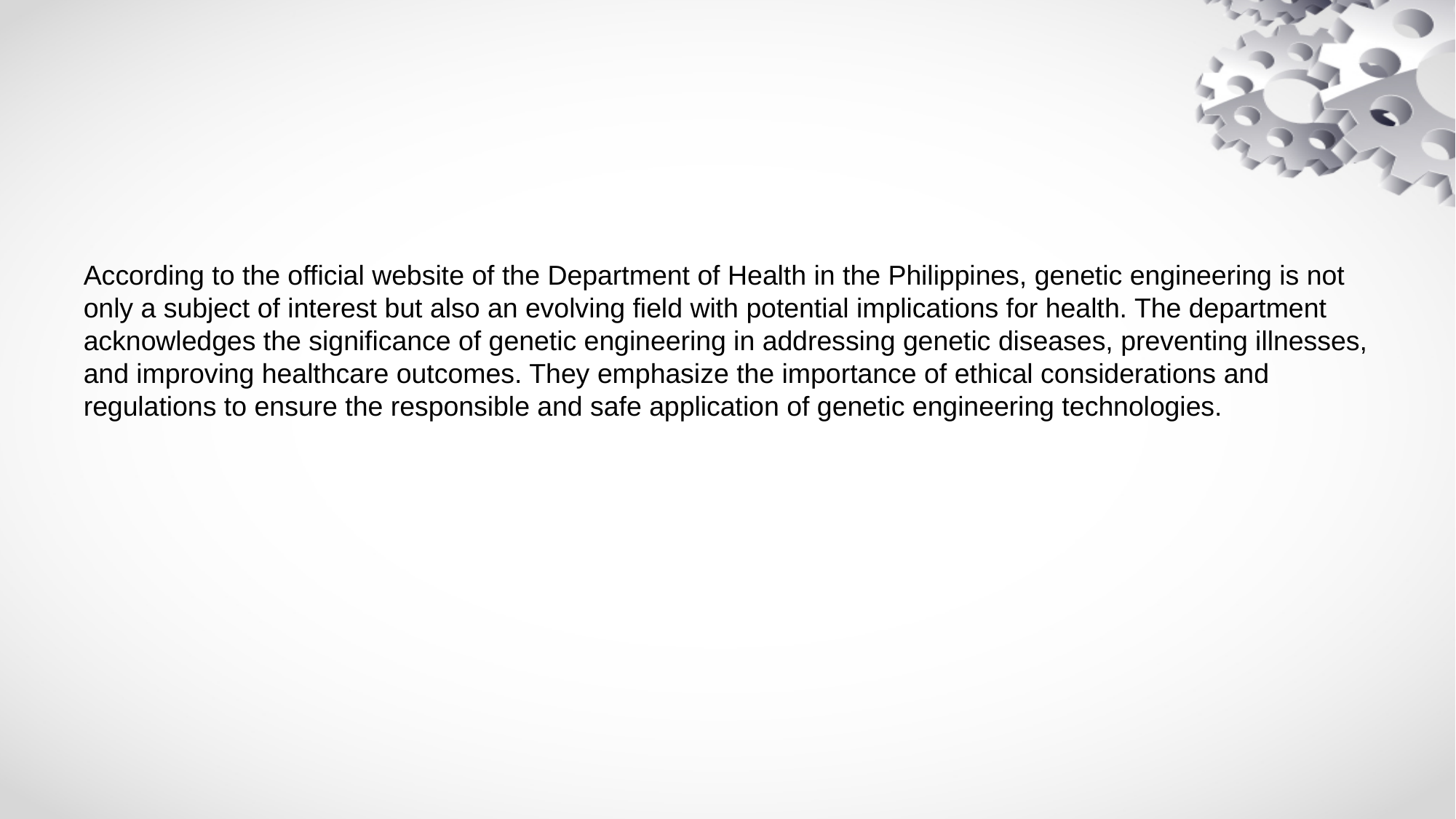

# According to the official website of the Department of Health in the Philippines, genetic engineering is not only a subject of interest but also an evolving field with potential implications for health. The department acknowledges the significance of genetic engineering in addressing genetic diseases, preventing illnesses, and improving healthcare outcomes. They emphasize the importance of ethical considerations and regulations to ensure the responsible and safe application of genetic engineering technologies.